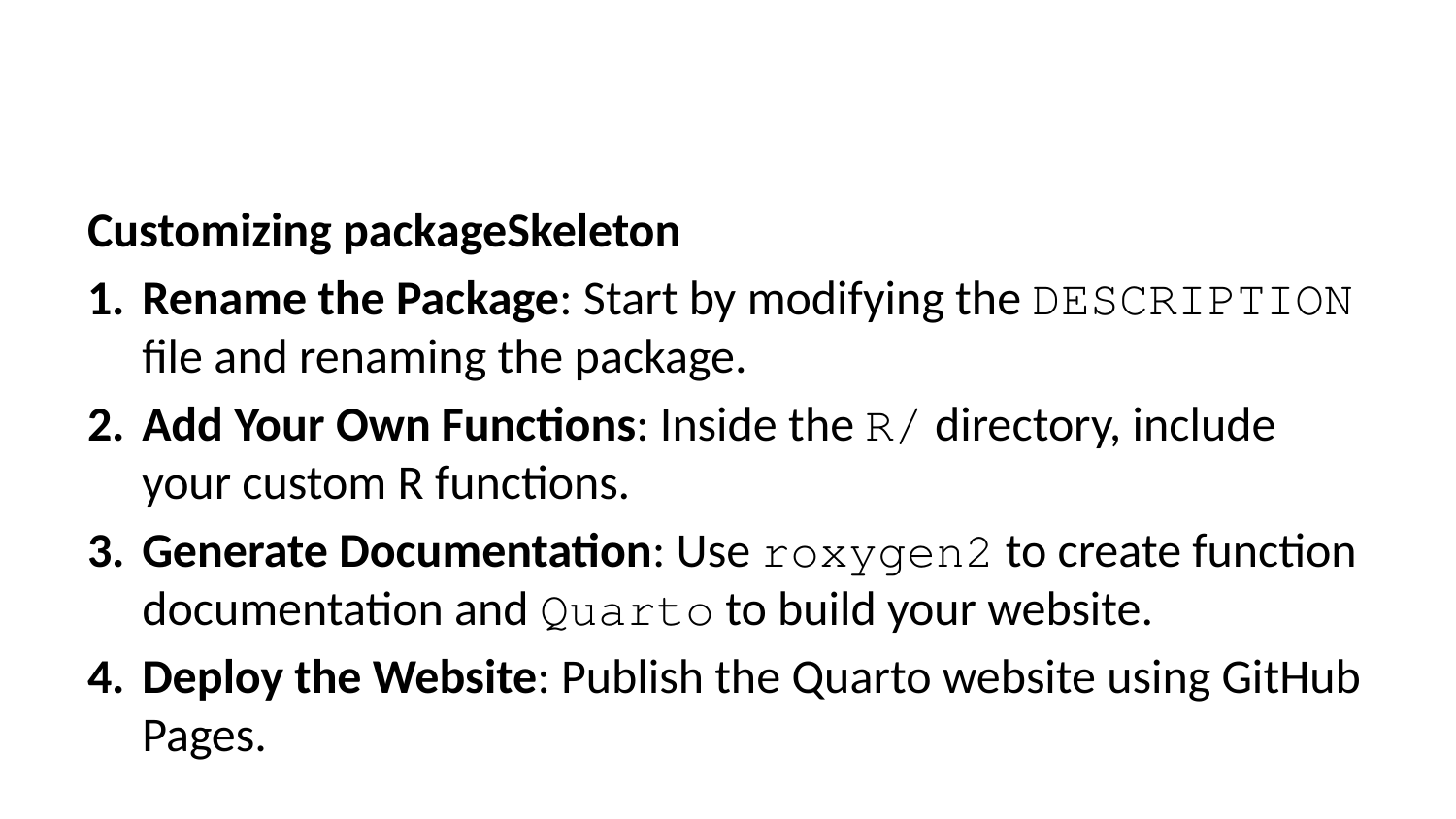

Customizing packageSkeleton
Rename the Package: Start by modifying the DESCRIPTION file and renaming the package.
Add Your Own Functions: Inside the R/ directory, include your custom R functions.
Generate Documentation: Use roxygen2 to create function documentation and Quarto to build your website.
Deploy the Website: Publish the Quarto website using GitHub Pages.